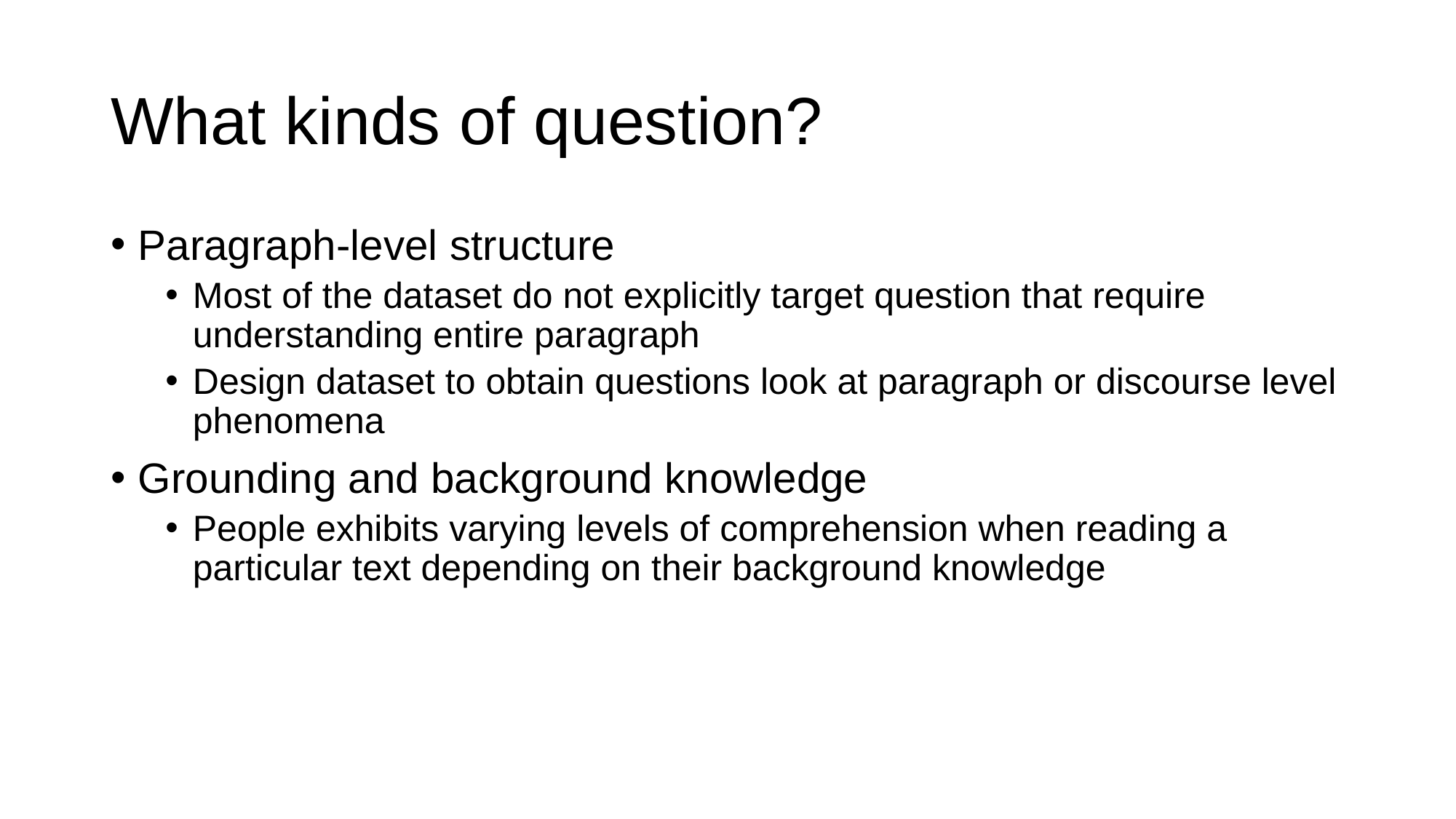

# What kinds of question?
Paragraph-level structure
Most of the dataset do not explicitly target question that require understanding entire paragraph
Design dataset to obtain questions look at paragraph or discourse level phenomena
Grounding and background knowledge
People exhibits varying levels of comprehension when reading a particular text depending on their background knowledge